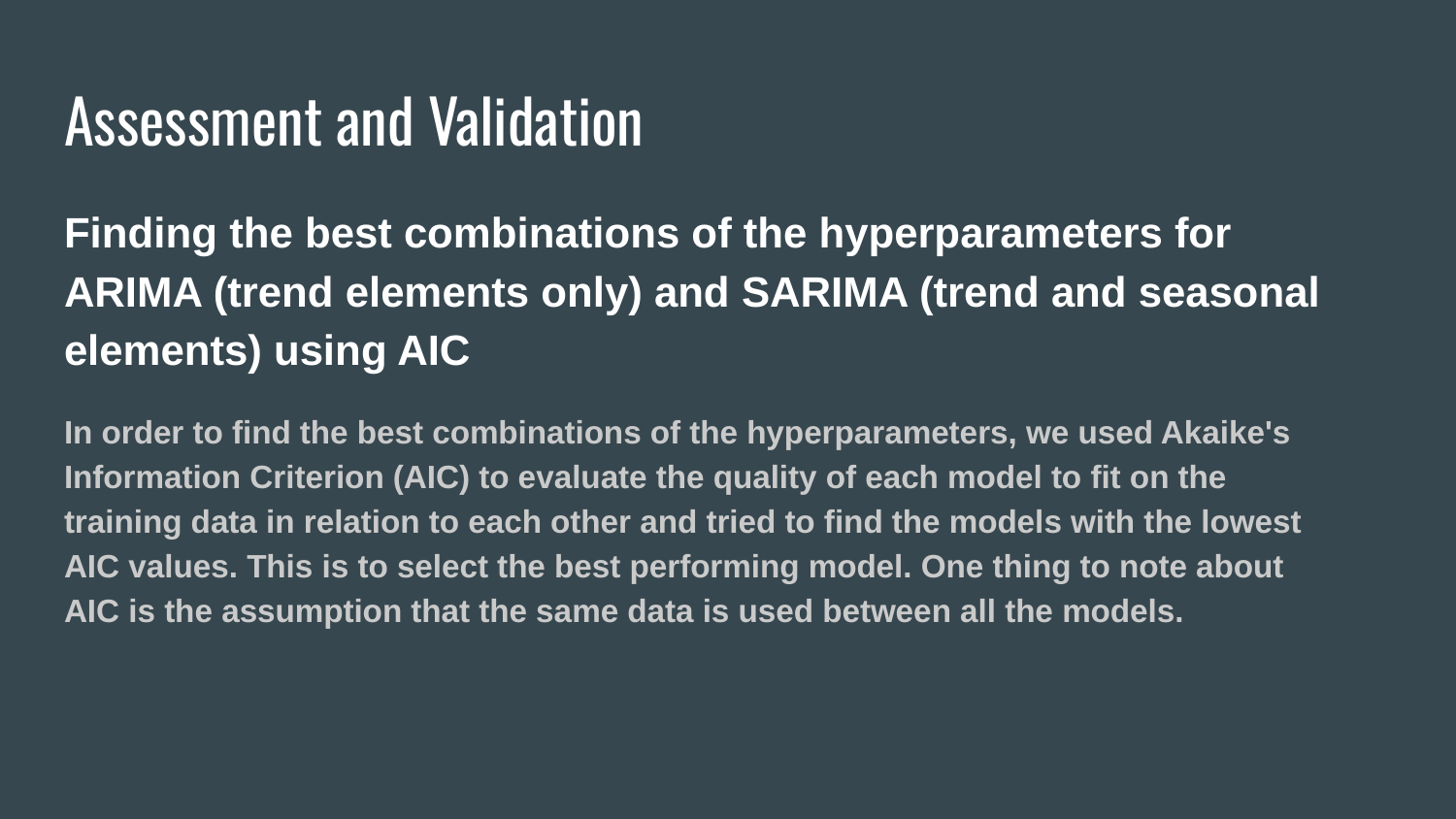

# Assessment and Validation

Finding the best combinations of the hyperparameters for ARIMA (trend elements only) and SARIMA (trend and seasonal elements) using AIC
In order to find the best combinations of the hyperparameters, we used Akaike's Information Criterion (AIC) to evaluate the quality of each model to fit on the training data in relation to each other and tried to find the models with the lowest AIC values. This is to select the best performing model. One thing to note about AIC is the assumption that the same data is used between all the models.